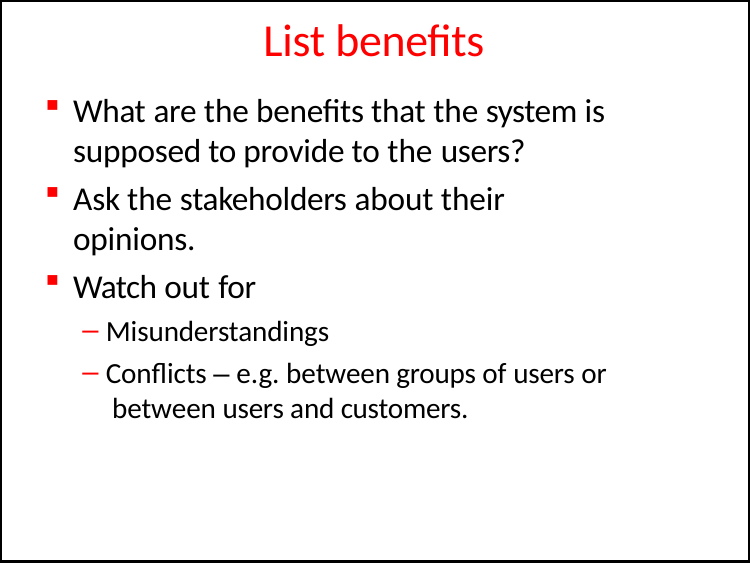

# List benefits
What are the benefits that the system is  supposed to provide to the users?
Ask the stakeholders about their opinions.
Watch out for
Misunderstandings
Conflicts – e.g. between groups of users or  between users and customers.